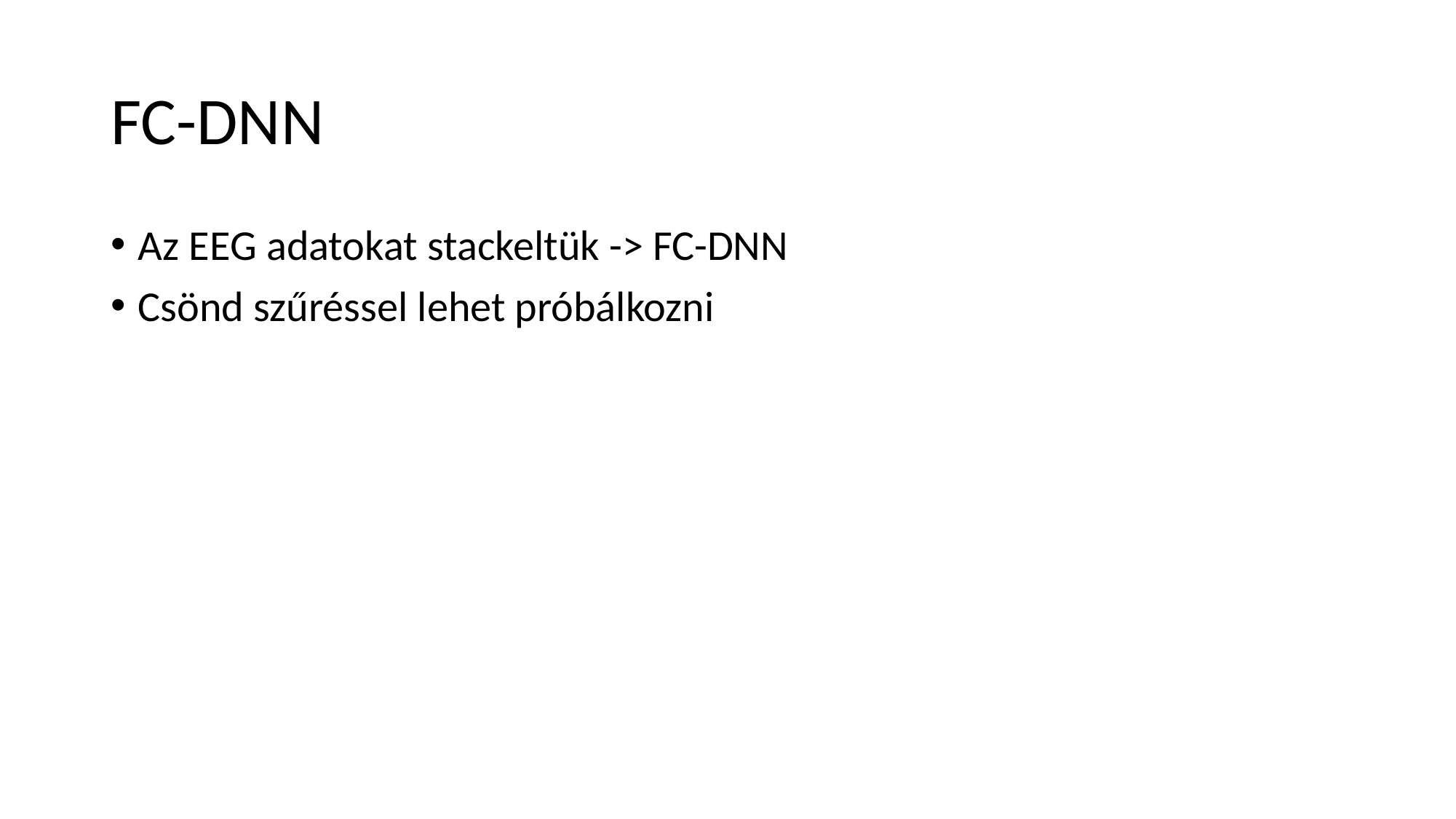

# FC-DNN
Az EEG adatokat stackeltük -> FC-DNN
Csönd szűréssel lehet próbálkozni